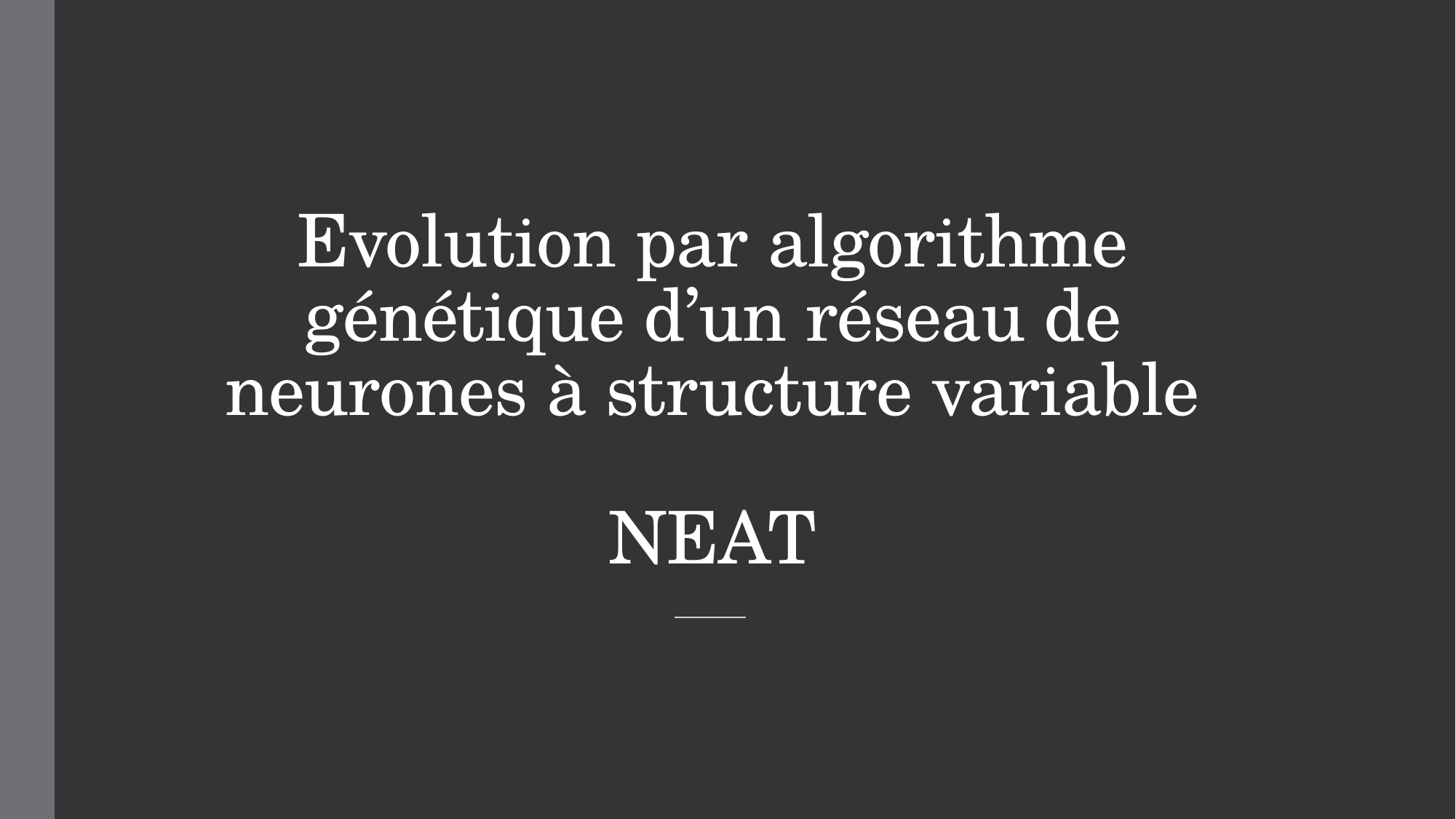

# Evolution par algorithme génétique d’un réseau de neurones à structure variable NEAT